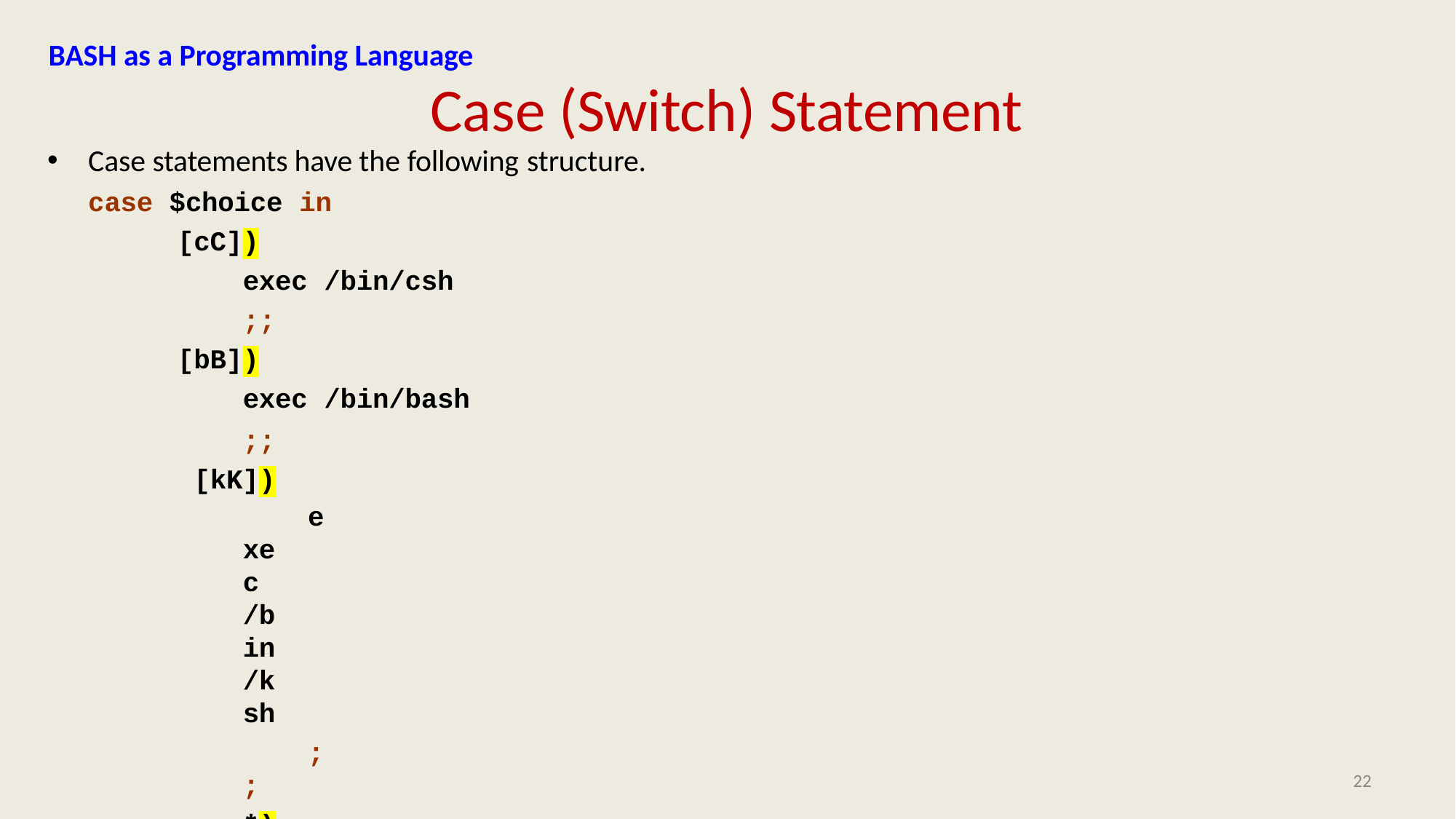

# BASH as a Programming Language
Case (Switch) Statement
Case statements have the following structure.
case $choice in
[cC])
exec /bin/csh
;;
[bB])
exec /bin/bash
;;  [kK])
exec /bin/ksh
;;
*)
echo "Wrong choice, try again“  read choice
esac
22